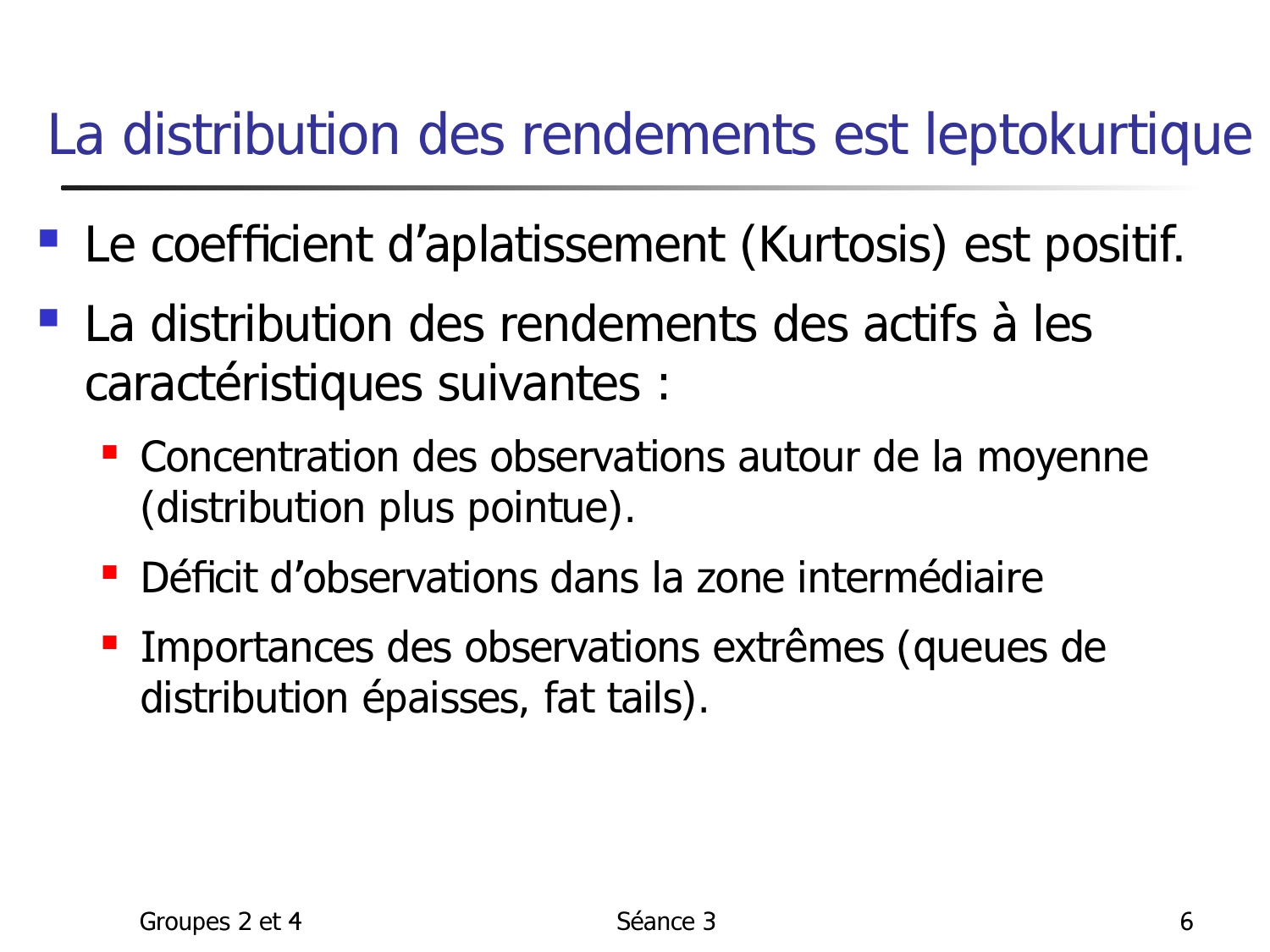

# La distribution des rendements est leptokurtique
Le coefficient d’aplatissement (Kurtosis) est positif.
La distribution des rendements des actifs à les caractéristiques suivantes :
Concentration des observations autour de la moyenne (distribution plus pointue).
Déficit d’observations dans la zone intermédiaire
Importances des observations extrêmes (queues de distribution épaisses, fat tails).
Groupes 2 et 4
Séance 3
6